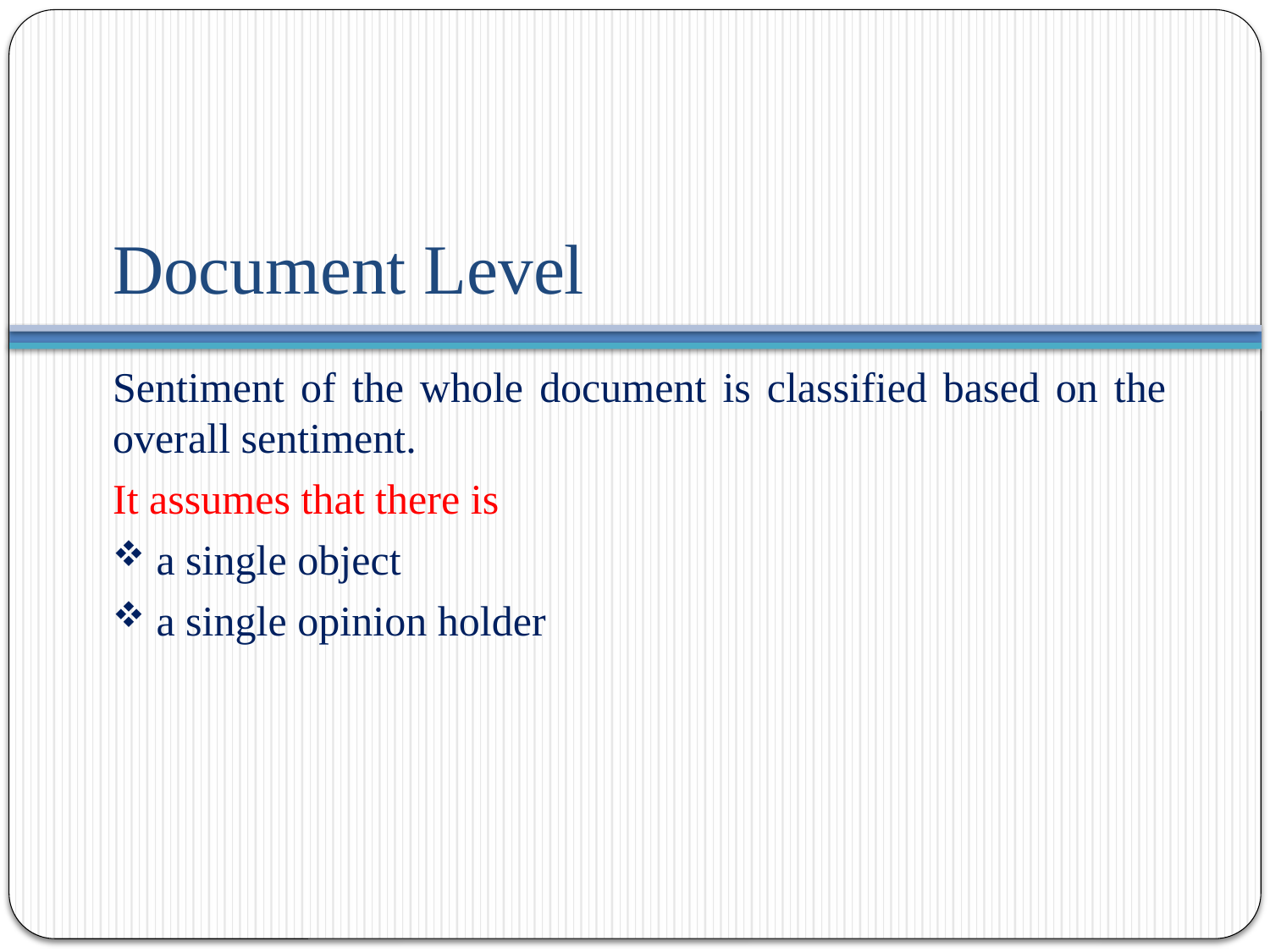

# Document Level
Sentiment of the whole document is classified based on the overall sentiment.
It assumes that there is
 a single object
 a single opinion holder